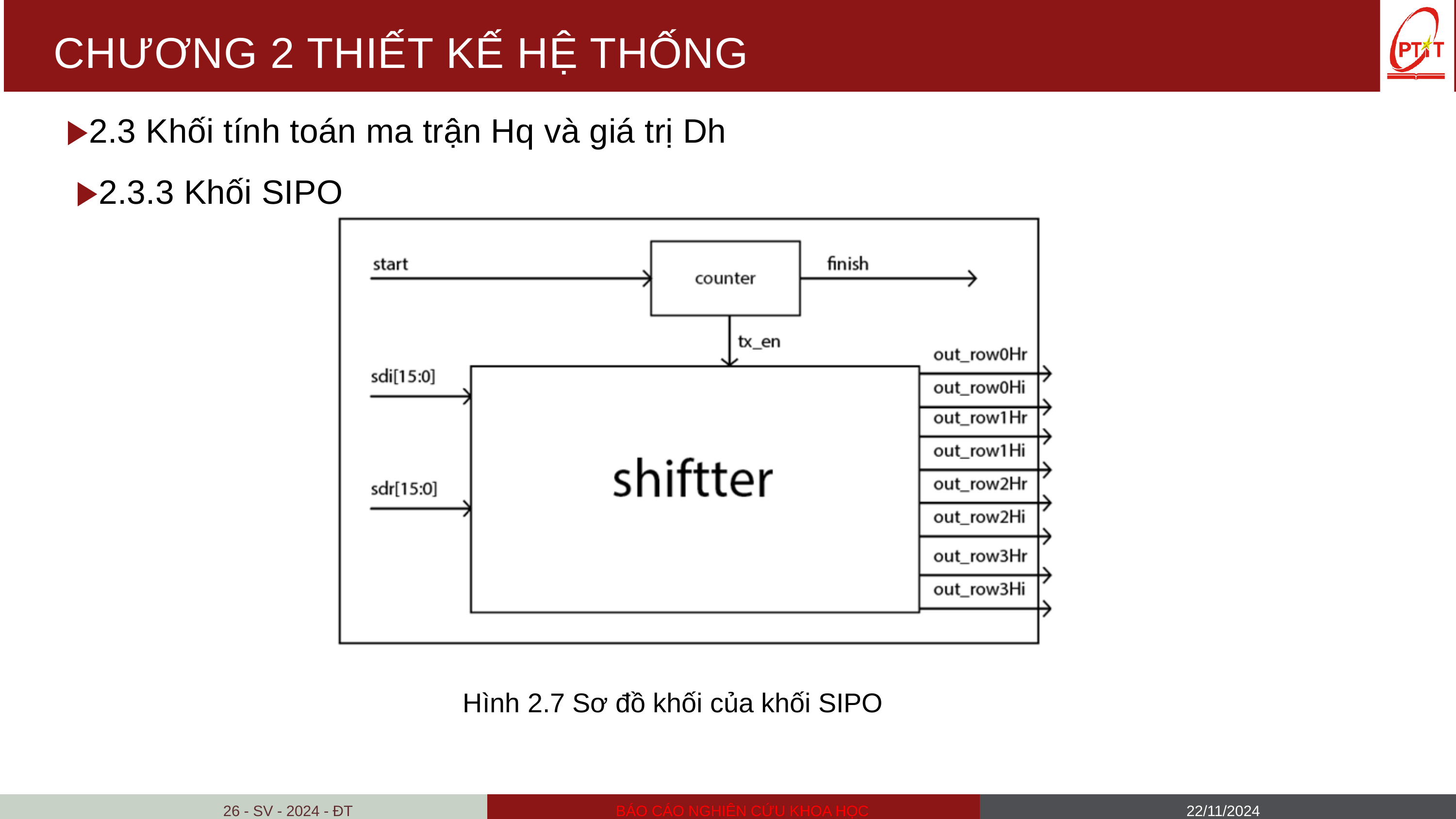

CHƯƠNG 2 THIẾT KẾ HỆ THỐNG
▶2.3 Khối tính toán ma trận Hq và giá trị Dh
 ▶2.3.3 Khối SIPO

Hình 2.7 Sơ đồ khối của khối SIPO

26 - SV - 2024 - ĐT
BÁO CÁO NGHIÊN CỨU KHOA HỌC
22/11/2024